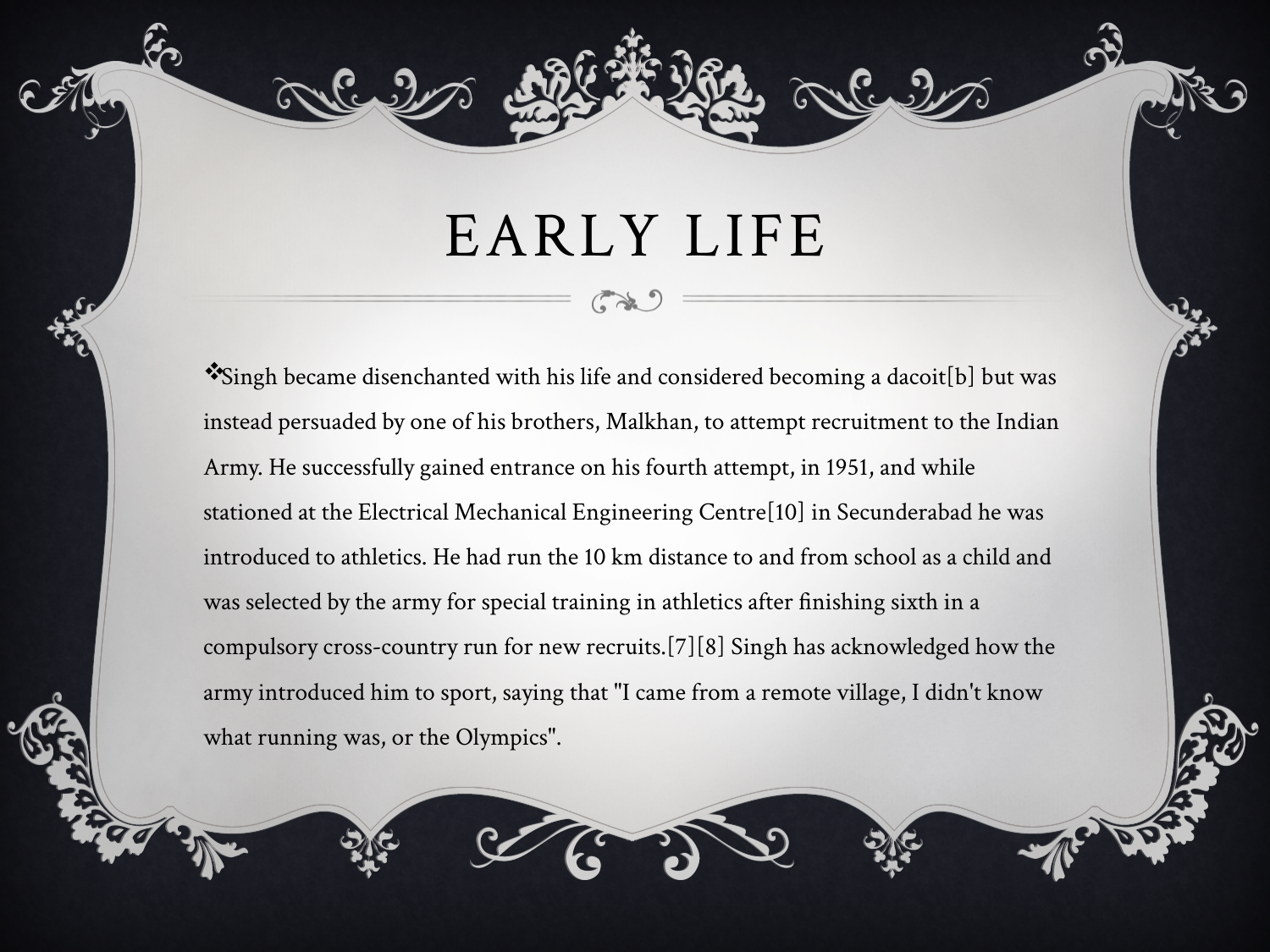

# Early life
Singh became disenchanted with his life and considered becoming a dacoit[b] but was instead persuaded by one of his brothers, Malkhan, to attempt recruitment to the Indian Army. He successfully gained entrance on his fourth attempt, in 1951, and while stationed at the Electrical Mechanical Engineering Centre[10] in Secunderabad he was introduced to athletics. He had run the 10 km distance to and from school as a child and was selected by the army for special training in athletics after finishing sixth in a compulsory cross-country run for new recruits.[7][8] Singh has acknowledged how the army introduced him to sport, saying that "I came from a remote village, I didn't know what running was, or the Olympics".